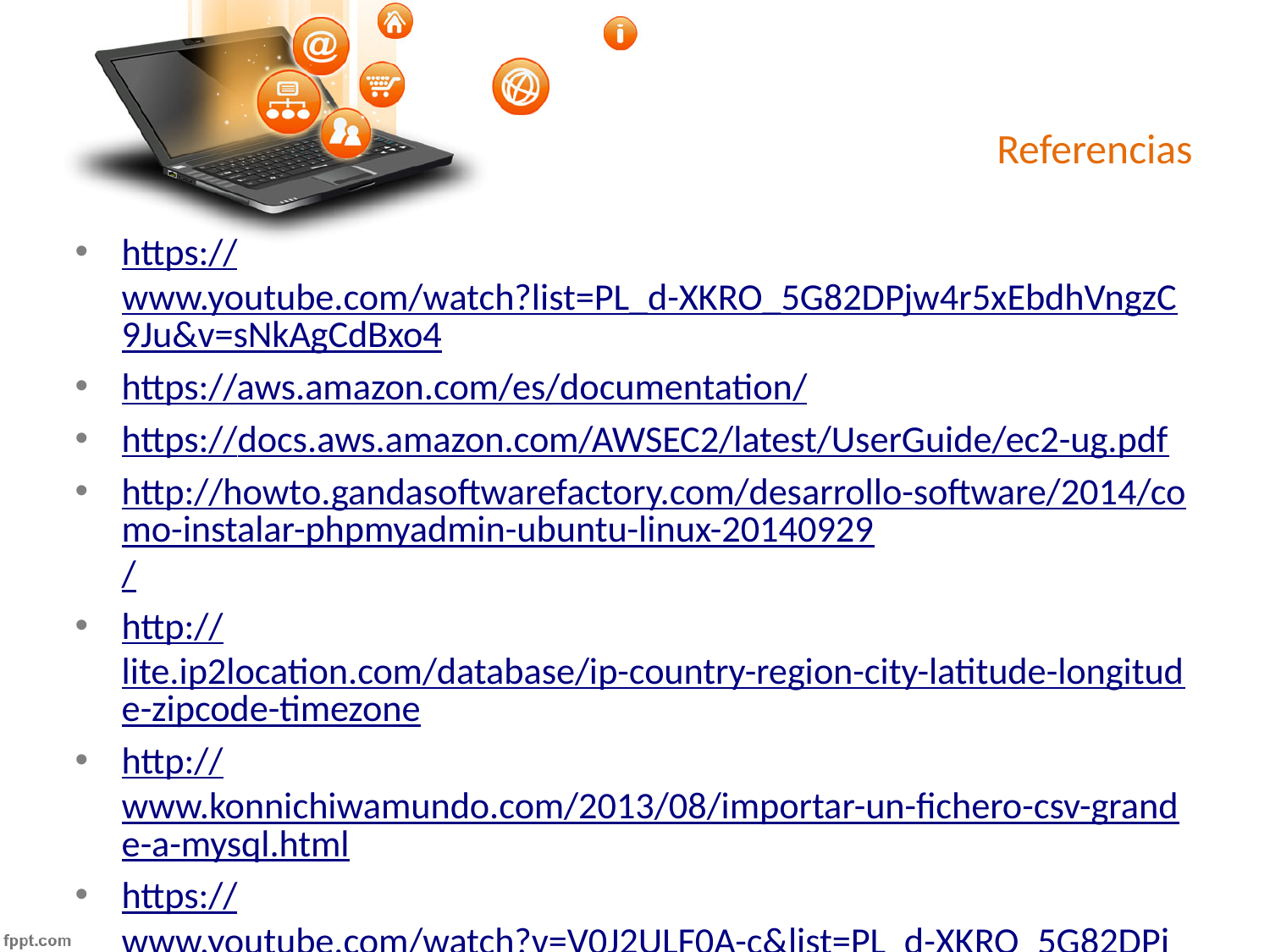

# Referencias
https://www.youtube.com/watch?list=PL_d-XKRO_5G82DPjw4r5xEbdhVngzC9Ju&v=sNkAgCdBxo4
https://aws.amazon.com/es/documentation/
https://docs.aws.amazon.com/AWSEC2/latest/UserGuide/ec2-ug.pdf
http://howto.gandasoftwarefactory.com/desarrollo-software/2014/como-instalar-phpmyadmin-ubuntu-linux-20140929/
http://lite.ip2location.com/database/ip-country-region-city-latitude-longitude-zipcode-timezone
http://www.konnichiwamundo.com/2013/08/importar-un-fichero-csv-grande-a-mysql.html
https://www.youtube.com/watch?v=V0J2ULF0A-c&list=PL_d-XKRO_5G82DPjw4r5xEbdhVngzC9Ju&index=2
http://helloit.es/2011/07/limite-de-conexiones-en-mysql/